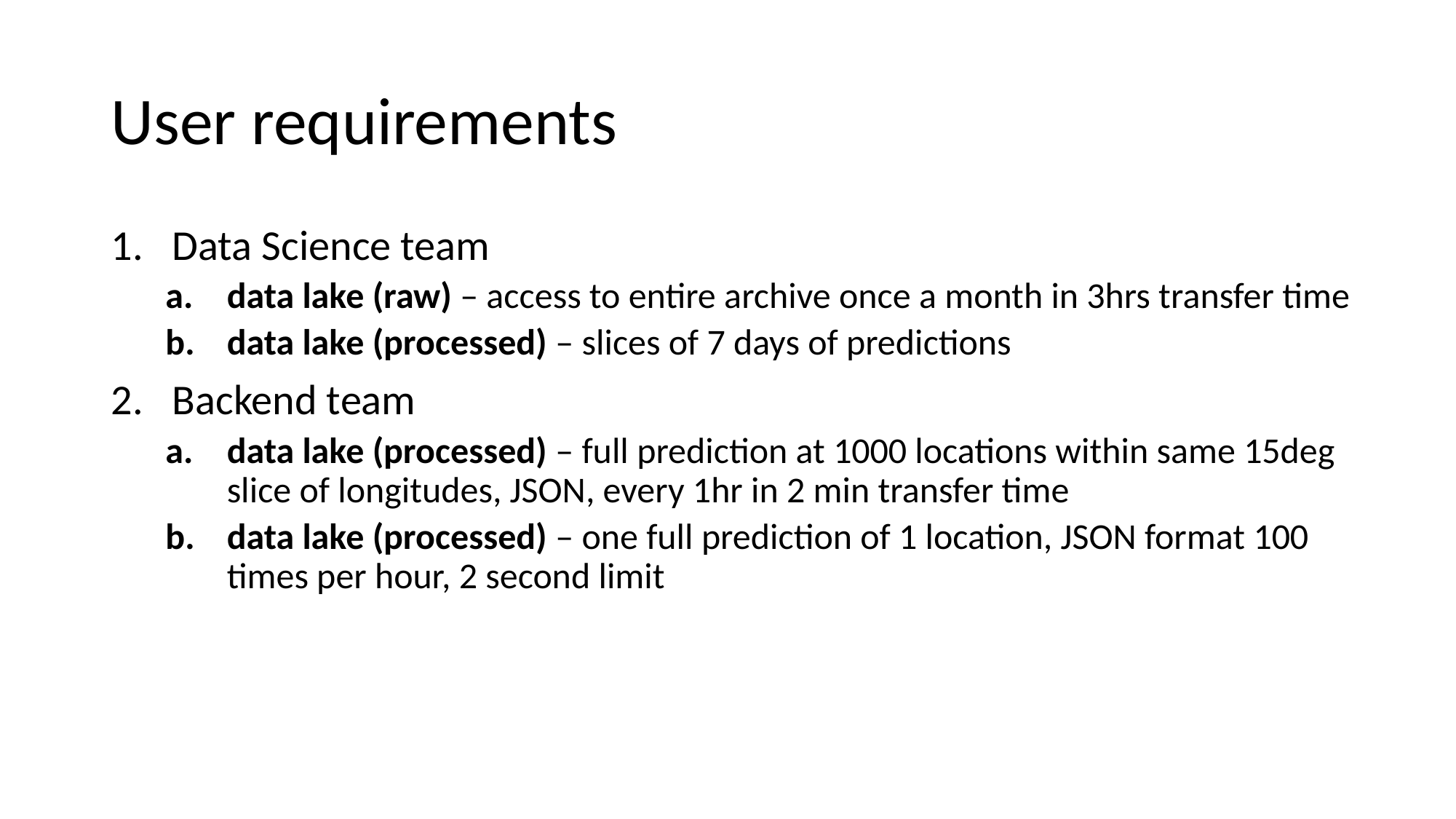

# User requirements
Data Science team
data lake (raw) – access to entire archive once a month in 3hrs transfer time
data lake (processed) – slices of 7 days of predictions
Backend team
data lake (processed) – full prediction at 1000 locations within same 15deg slice of longitudes, JSON, every 1hr in 2 min transfer time
data lake (processed) – one full prediction of 1 location, JSON format 100 times per hour, 2 second limit